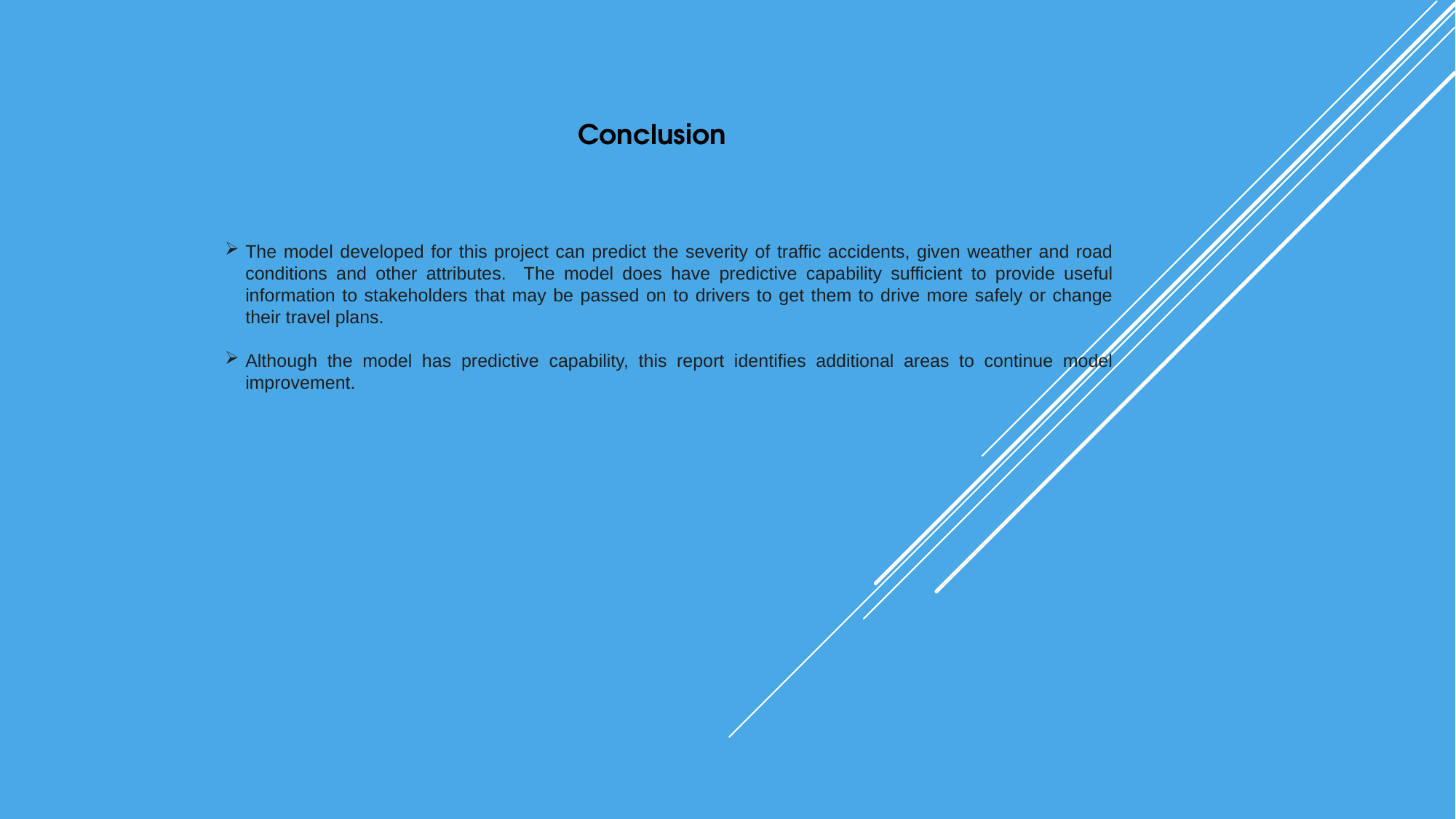

Conclusion
The model developed for this project can predict the severity of traffic accidents, given weather and road conditions and other attributes.  The model does have predictive capability sufficient to provide useful information to stakeholders that may be passed on to drivers to get them to drive more safely or change their travel plans.

Although the model has predictive capability, this report identifies additional areas to continue model improvement.